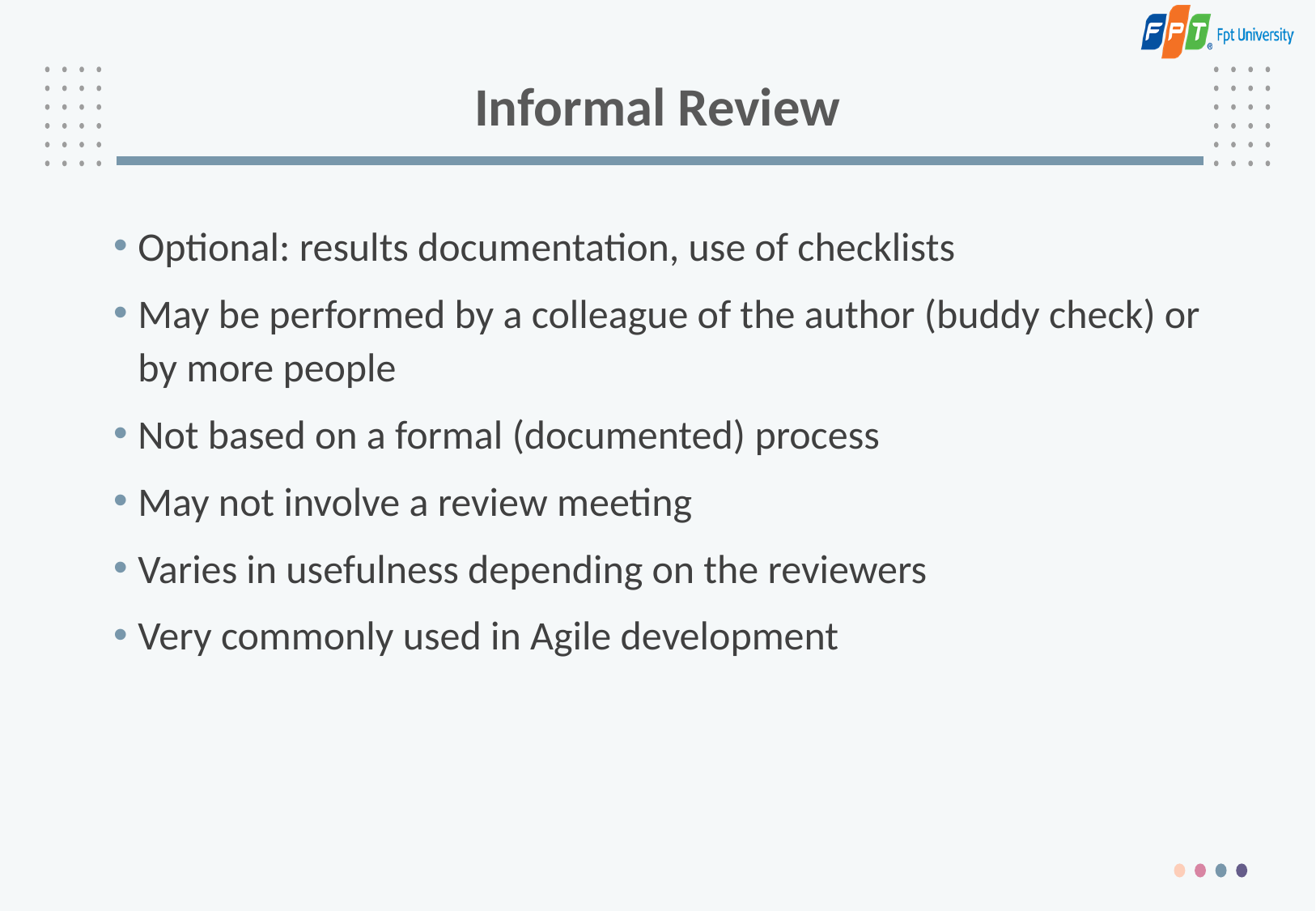

# Informal Review
Optional: results documentation, use of checklists
May be performed by a colleague of the author (buddy check) or by more people
Not based on a formal (documented) process
May not involve a review meeting
Varies in usefulness depending on the reviewers
Very commonly used in Agile development